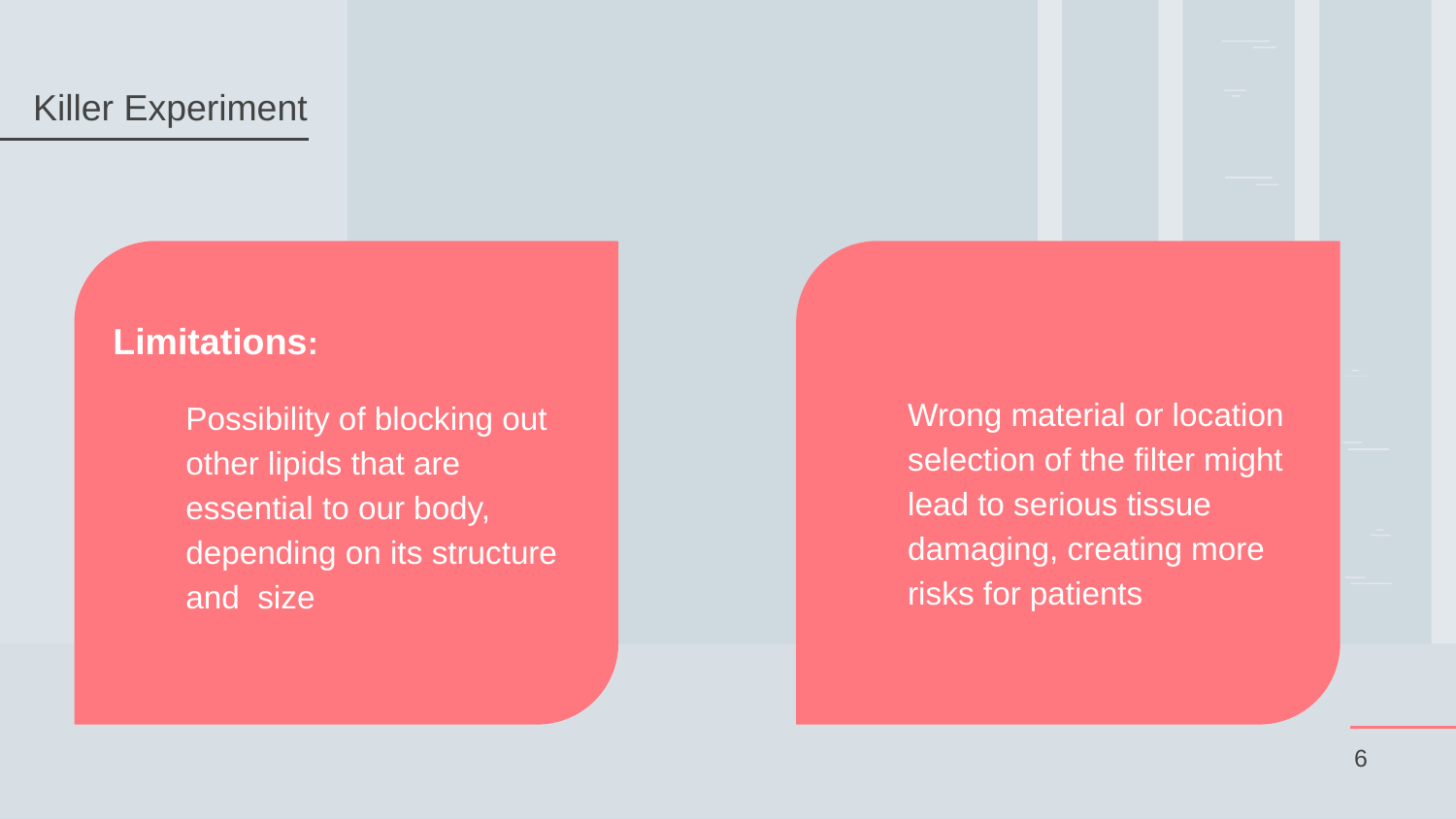

# Killer Experiment
Limitations:

Possibility of blocking out other lipids that are essential to our body, depending on its structure and  size

Wrong material or location selection of the filter might lead to serious tissue damaging, creating more risks for patients
6